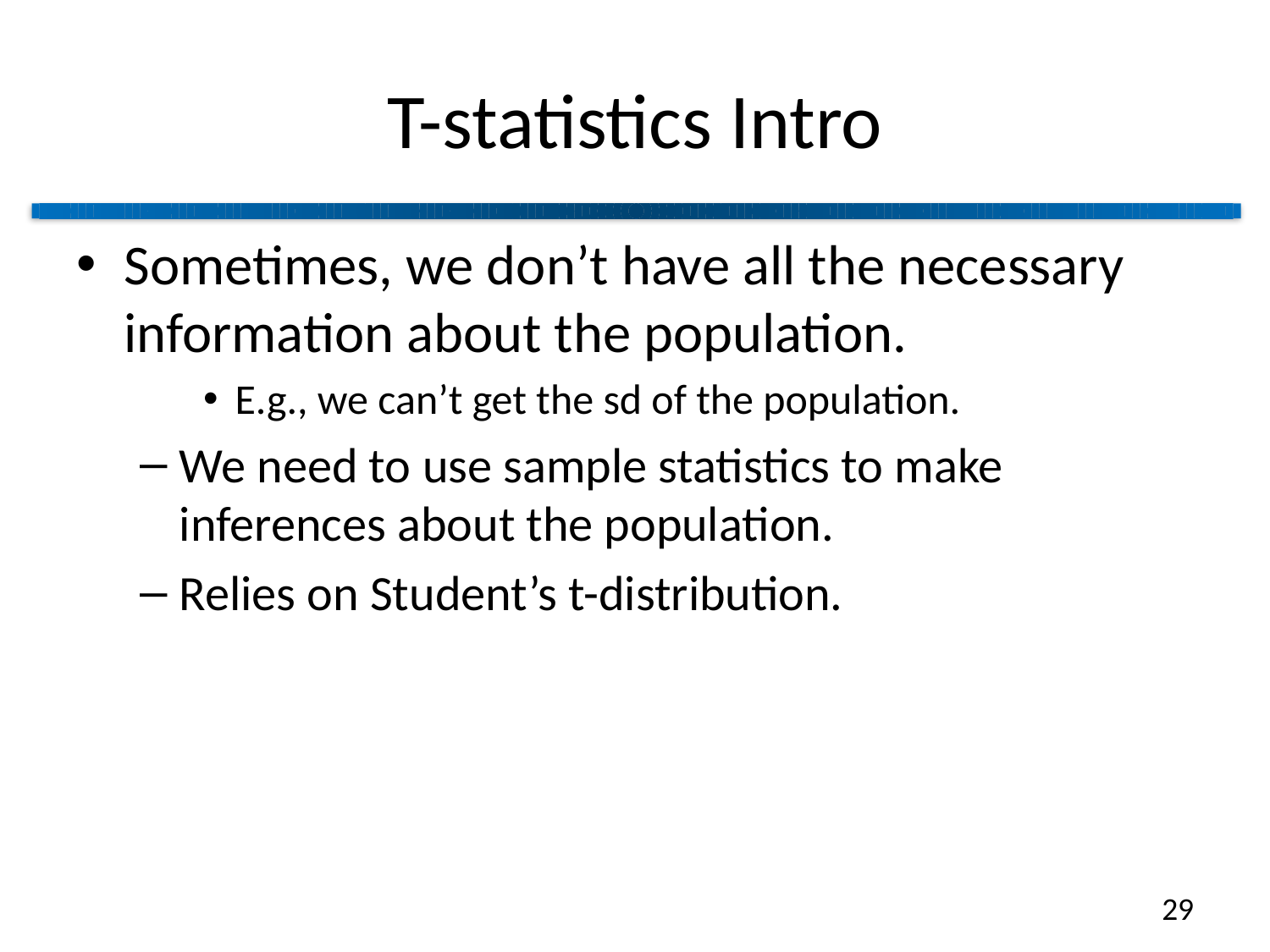

# T-statistics Intro
Sometimes, we don’t have all the necessary information about the population.
E.g., we can’t get the sd of the population.
We need to use sample statistics to make inferences about the population.
Relies on Student’s t-distribution.
29